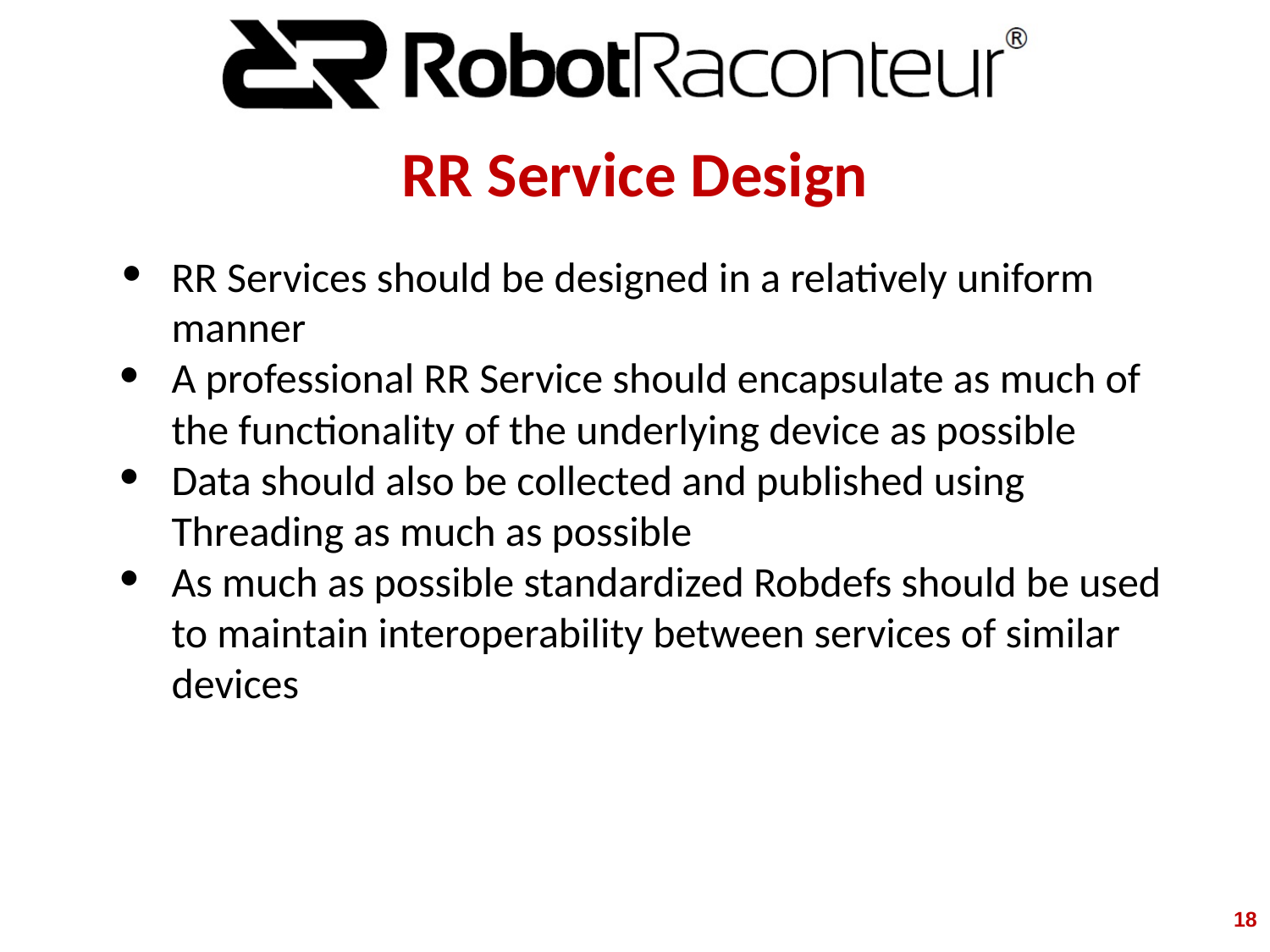

# RR Service Design
RR Services should be designed in a relatively uniform manner
A professional RR Service should encapsulate as much of the functionality of the underlying device as possible
Data should also be collected and published using Threading as much as possible
As much as possible standardized Robdefs should be used to maintain interoperability between services of similar devices

18